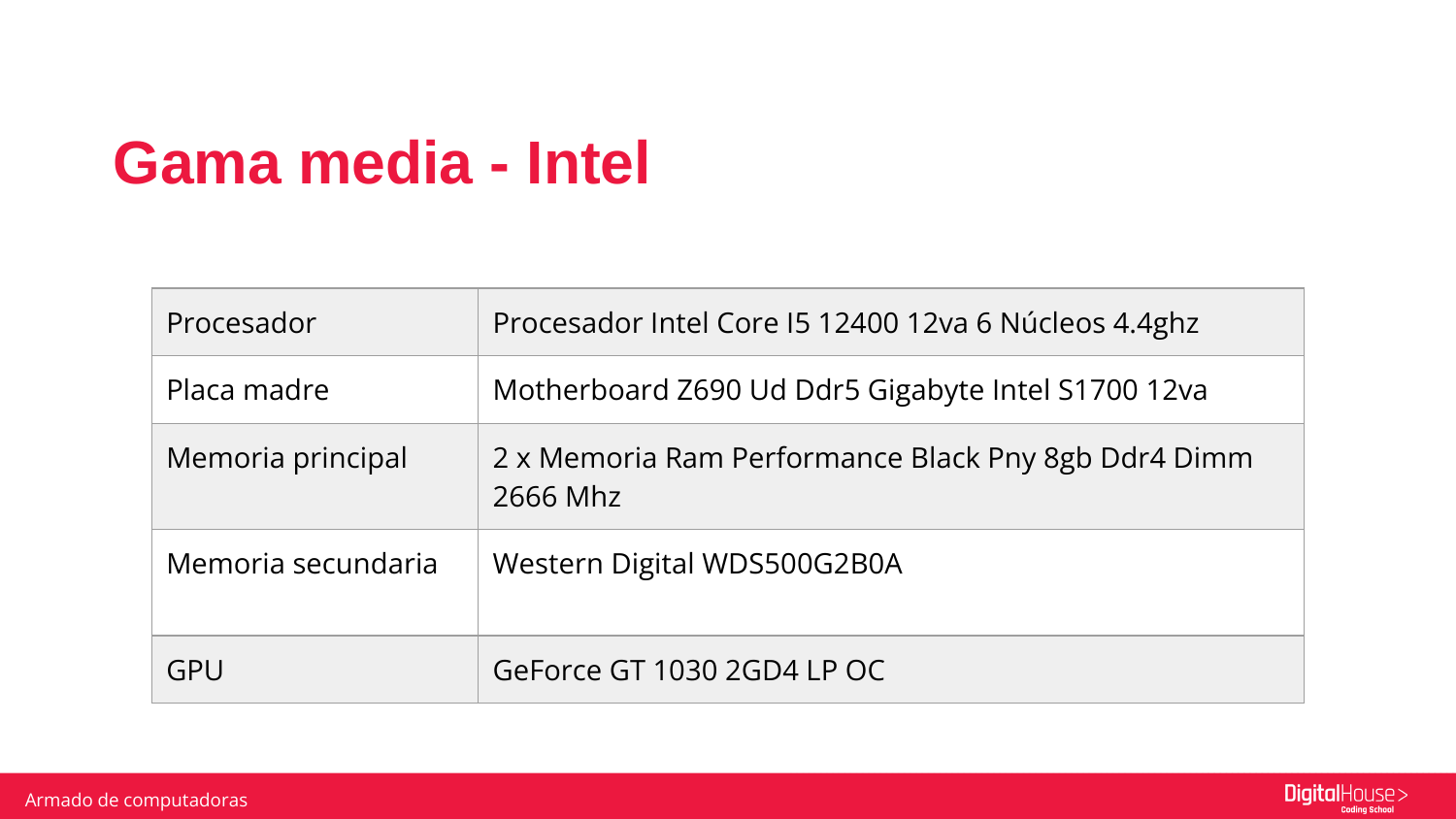

Gama media - Intel

| Procesador | Procesador Intel Core I5 12400 12va 6 Núcleos 4.4ghz |
| --- | --- |
| Placa madre | Motherboard Z690 Ud Ddr5 Gigabyte Intel S1700 12va |
| Memoria principal | 2 x Memoria Ram Performance Black Pny 8gb Ddr4 Dimm 2666 Mhz |
| Memoria secundaria | Western Digital WDS500G2B0A |
| GPU | GeForce GT 1030 2GD4 LP OC |